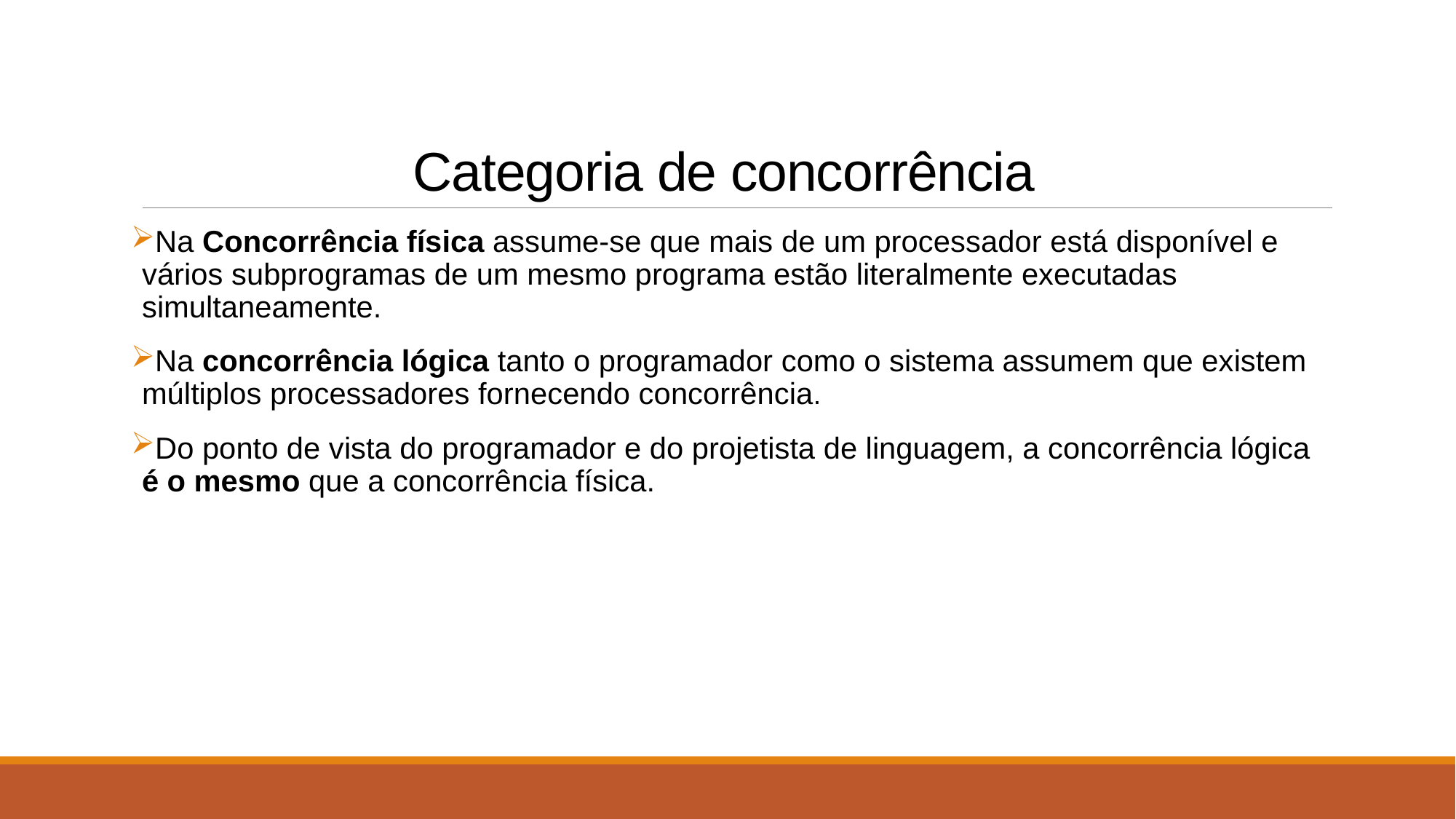

# Categoria de concorrência
Na Concorrência física assume-se que mais de um processador está disponível e vários subprogramas de um mesmo programa estão literalmente executadas simultaneamente.
Na concorrência lógica tanto o programador como o sistema assumem que existem múltiplos processadores fornecendo concorrência.
Do ponto de vista do programador e do projetista de linguagem, a concorrência lógica é o mesmo que a concorrência física.